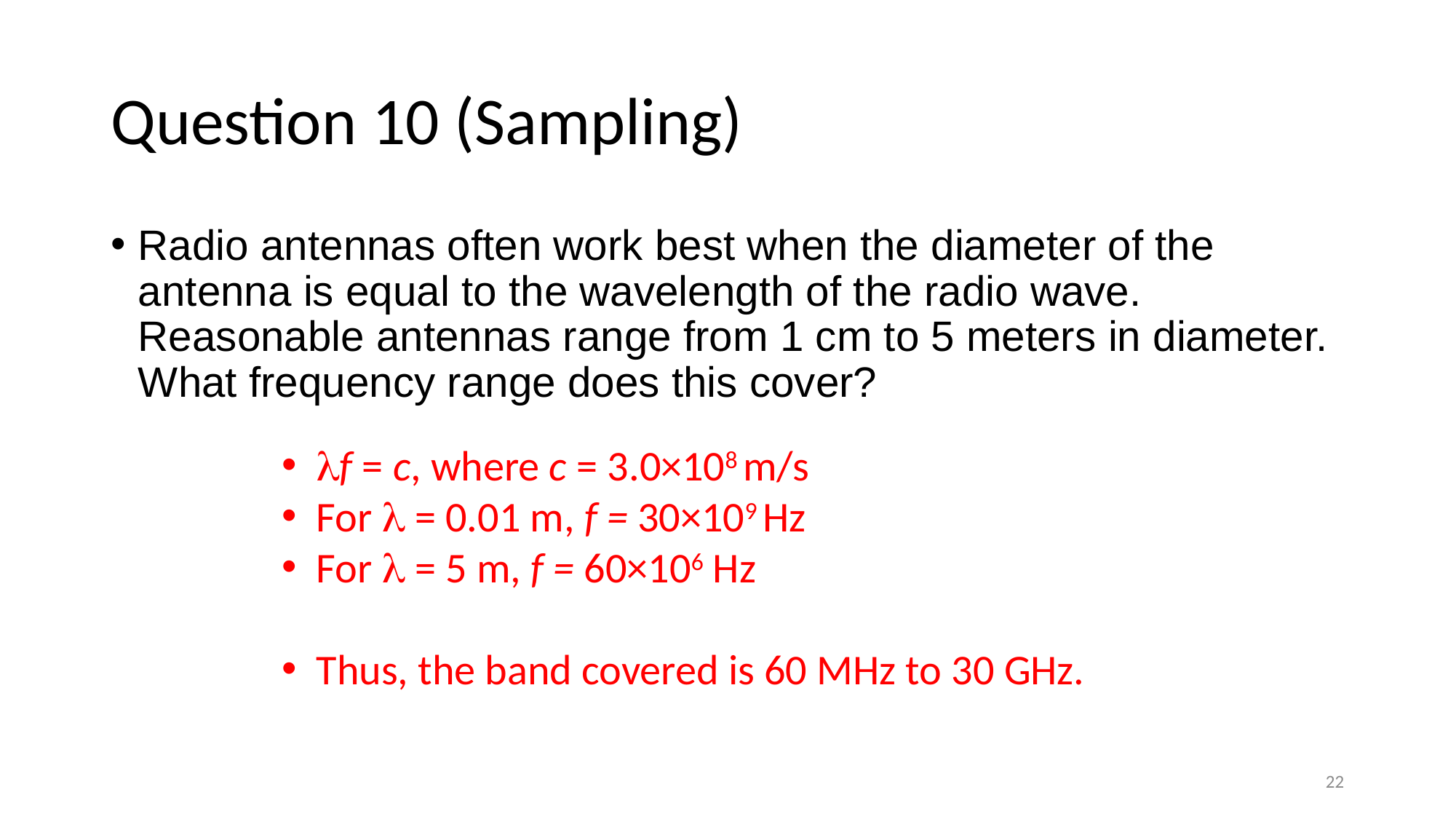

# Question 10 (Sampling)
Radio antennas often work best when the diameter of the antenna is equal to the wavelength of the radio wave. Reasonable antennas range from 1 cm to 5 meters in diameter. What frequency range does this cover?

λf = c, where c = 3.0×108 m/s
For λ = 0.01 m, f = 30×109 Hz
For λ = 5 m, f = 60×106 Hz

Thus, the band covered is 60 MHz to 30 GHz.
22